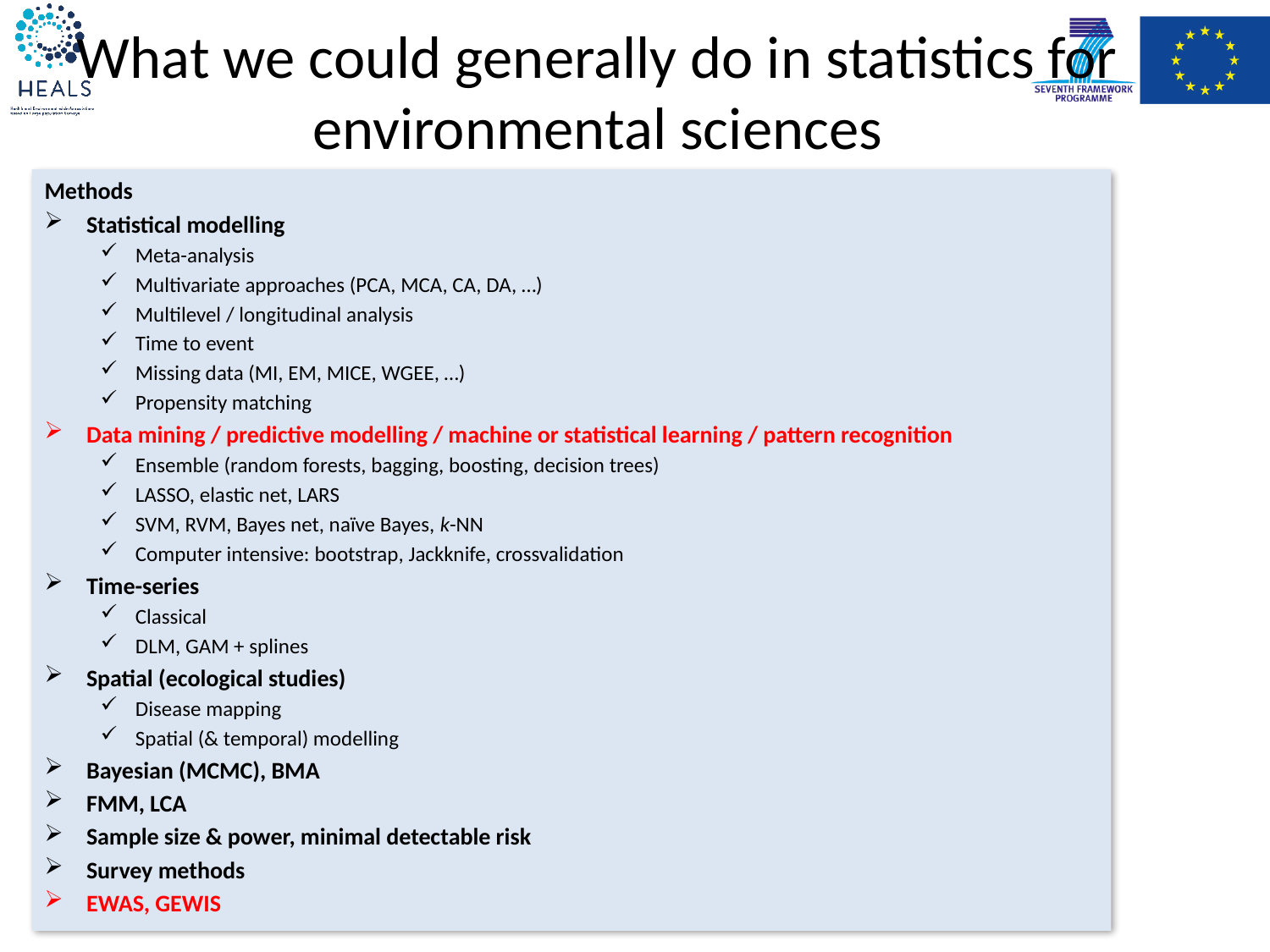

# What we could generally do in statistics for environmental sciences
Methods
Statistical modelling
Meta-analysis
Multivariate approaches (PCA, MCA, CA, DA, …)
Multilevel / longitudinal analysis
Time to event
Missing data (MI, EM, MICE, WGEE, …)
Propensity matching
Data mining / predictive modelling / machine or statistical learning / pattern recognition
Ensemble (random forests, bagging, boosting, decision trees)
LASSO, elastic net, LARS
SVM, RVM, Bayes net, naïve Bayes, k-NN
Computer intensive: bootstrap, Jackknife, crossvalidation
Time-series
Classical
DLM, GAM + splines
Spatial (ecological studies)
Disease mapping
Spatial (& temporal) modelling
Bayesian (MCMC), BMA
FMM, LCA
Sample size & power, minimal detectable risk
Survey methods
EWAS, GEWIS